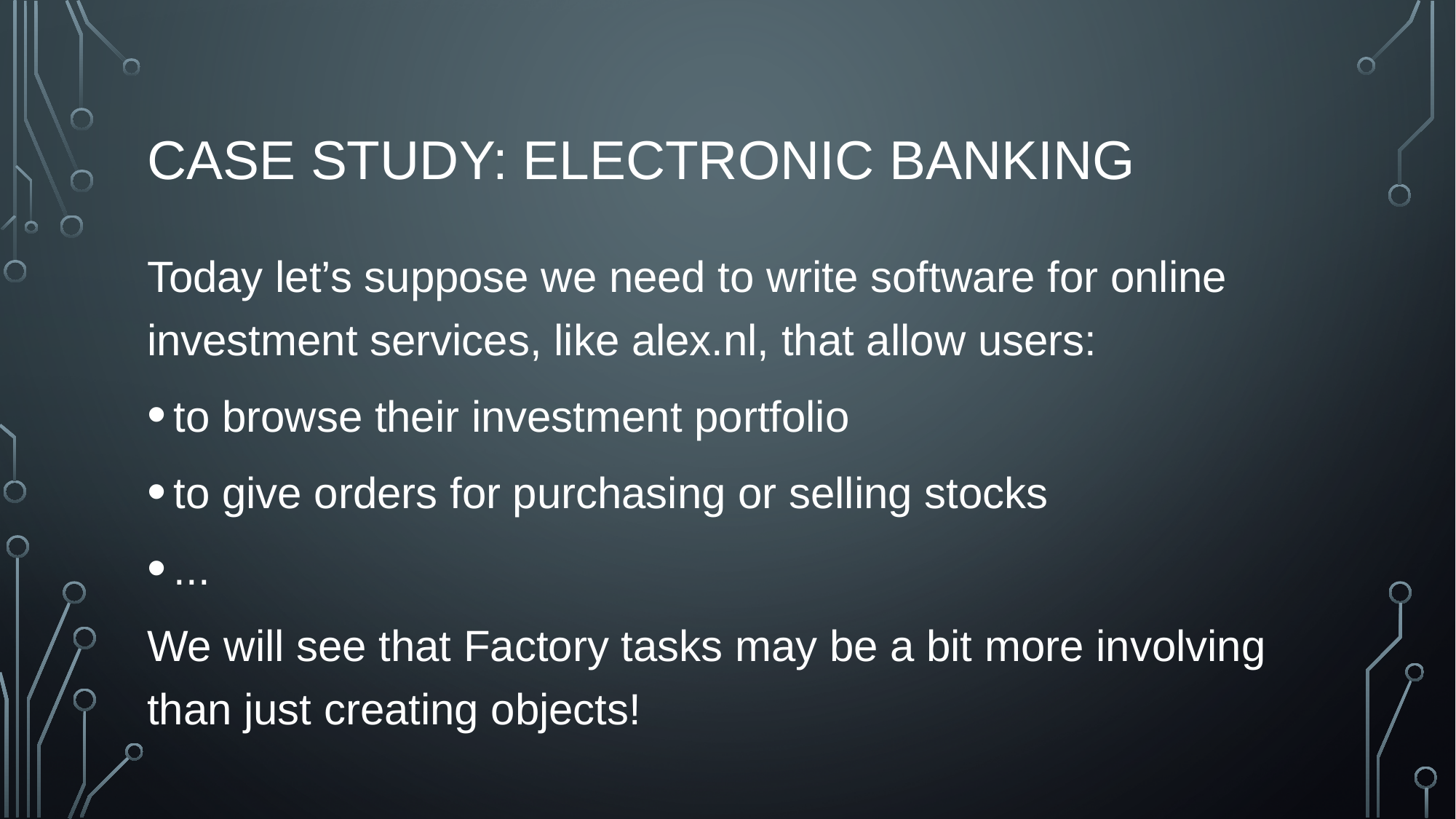

# Case study: electronic banking
Today let’s suppose we need to write software for online investment services, like alex.nl, that allow users:
to browse their investment portfolio
to give orders for purchasing or selling stocks
...
We will see that Factory tasks may be a bit more involving than just creating objects!